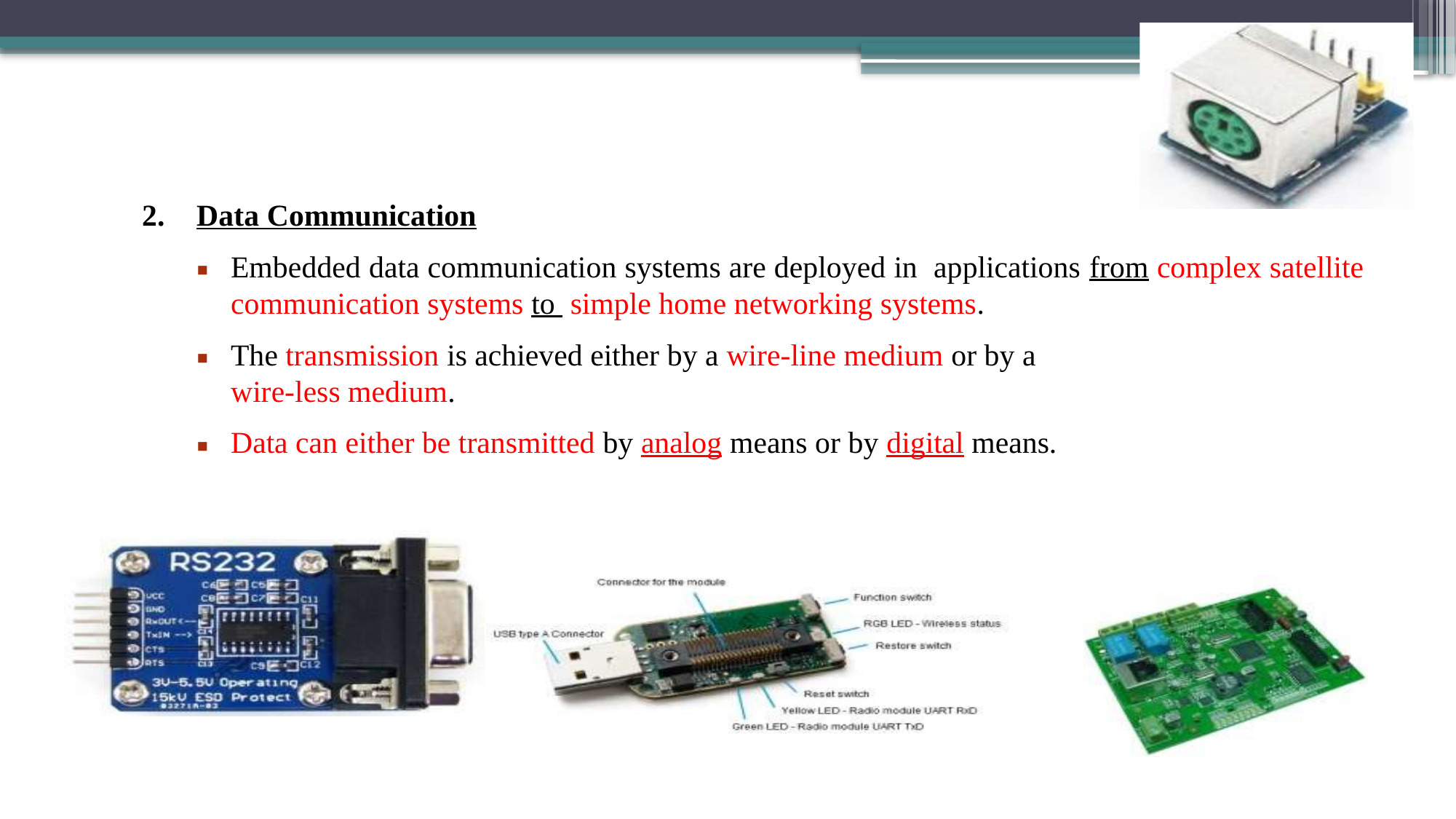

Data Communication
Embedded data communication systems are deployed in  applications from complex satellite communication systems to  simple home networking systems.
The transmission is achieved either by a wire-line medium or by a
wire-less medium.
Data can either be transmitted by analog means or by digital means.